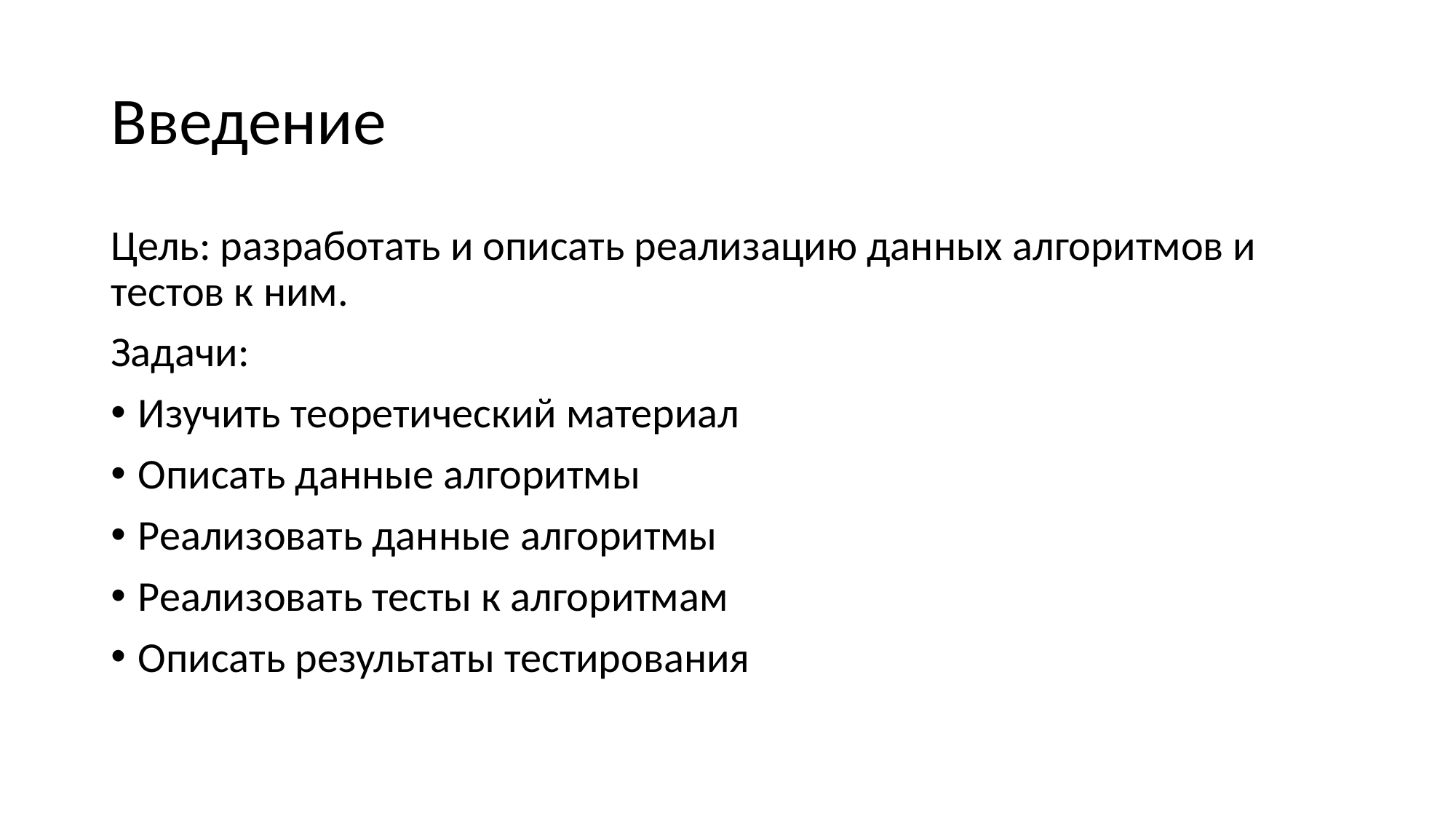

# Введение
Цель: разработать и описать реализацию данных алгоритмов и тестов к ним.
Задачи:
Изучить теоретический материал
Описать данные алгоритмы
Реализовать данные алгоритмы
Реализовать тесты к алгоритмам
Описать результаты тестирования